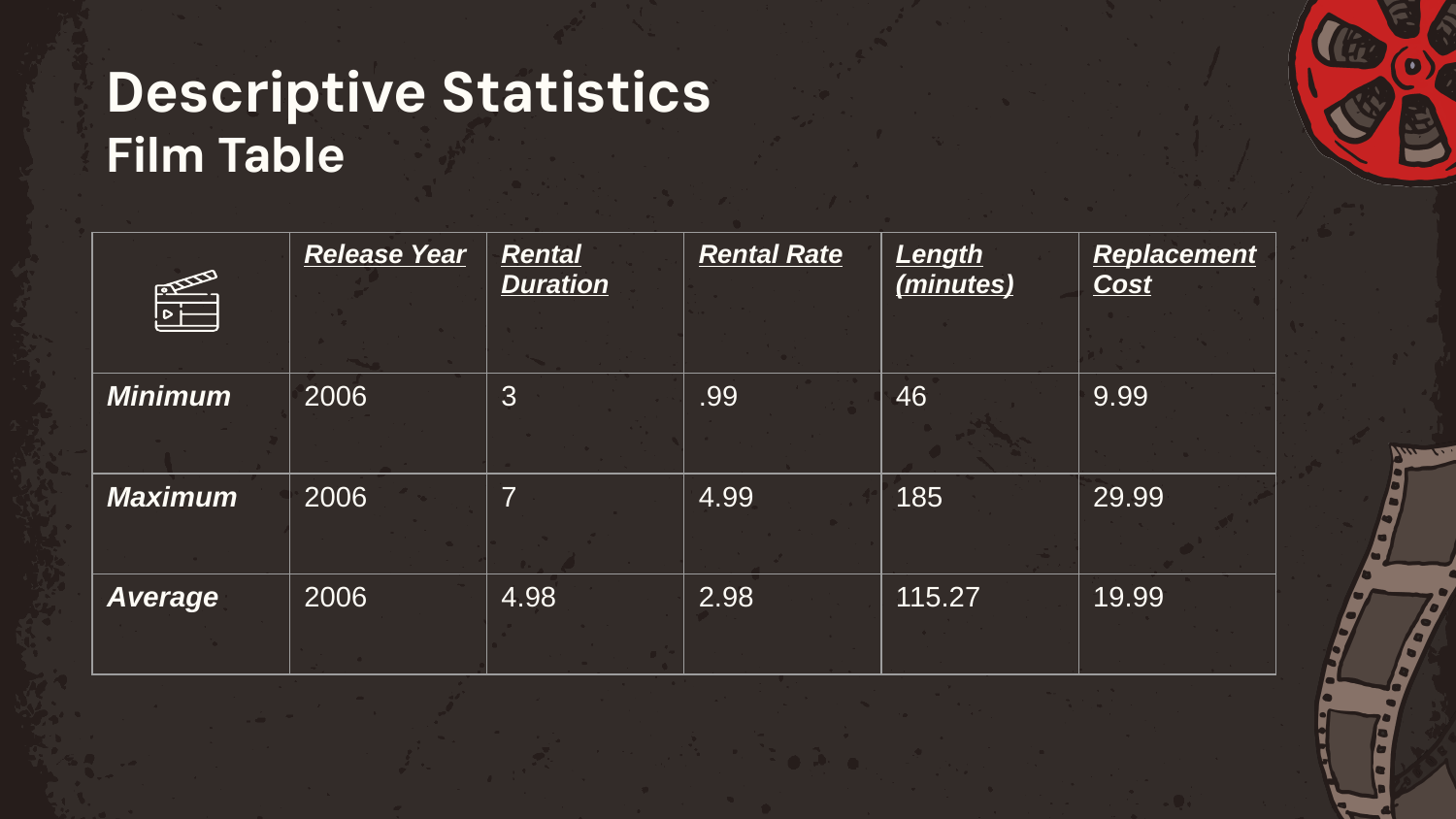

Descriptive Statistics
Film Table
|  | Release Year | Rental Duration | Rental Rate | Length (minutes) | Replacement Cost |
| --- | --- | --- | --- | --- | --- |
| Minimum | 2006 | 3 | .99 | 46 | 9.99 |
| Maximum | 2006 | 7 | 4.99 | 185 | 29.99 |
| Average | 2006 | 4.98 | 2.98 | 115.27 | 19.99 |